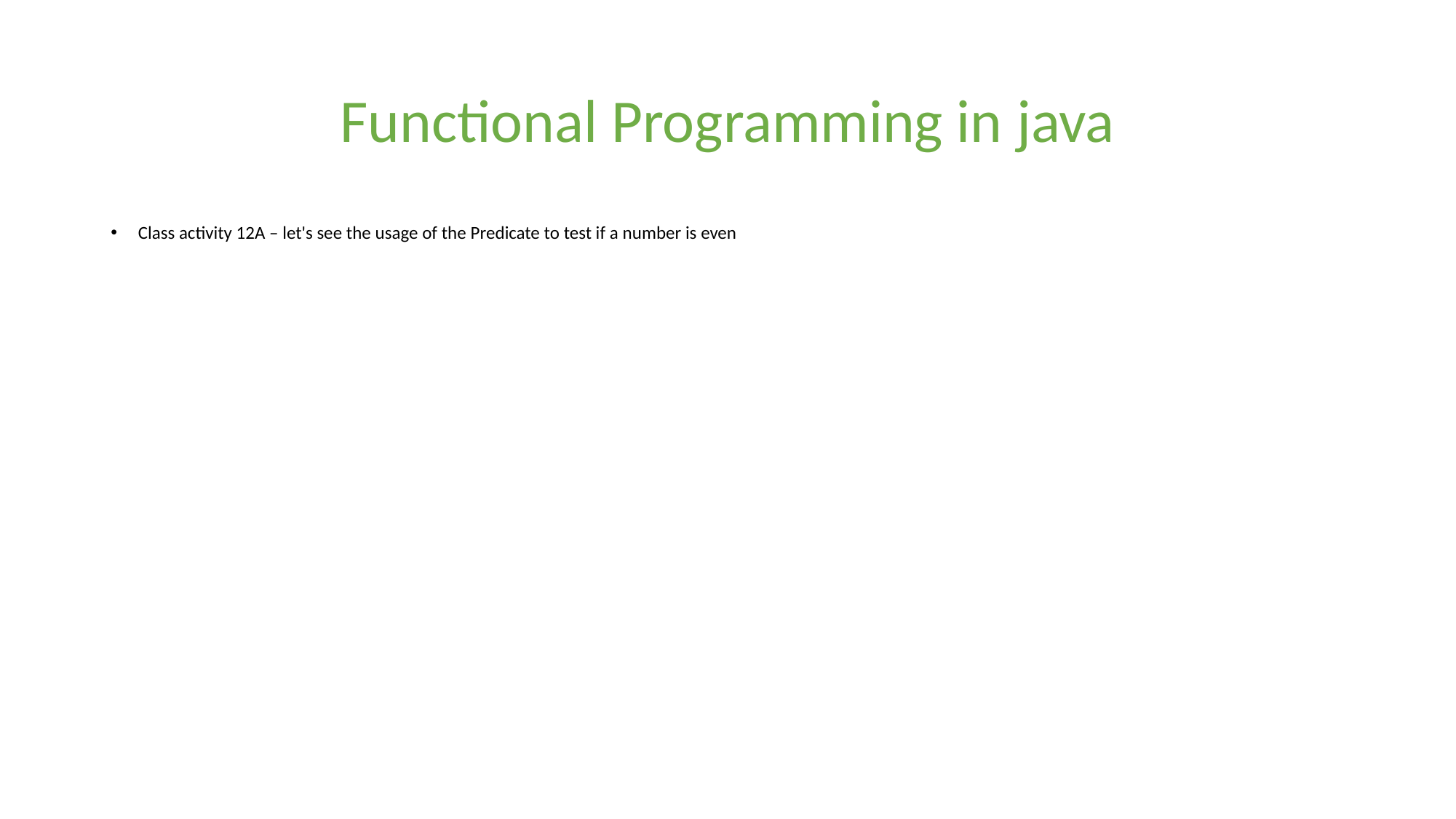

# Functional Programming in java
Class activity 12A – let's see the usage of the Predicate to test if a number is even